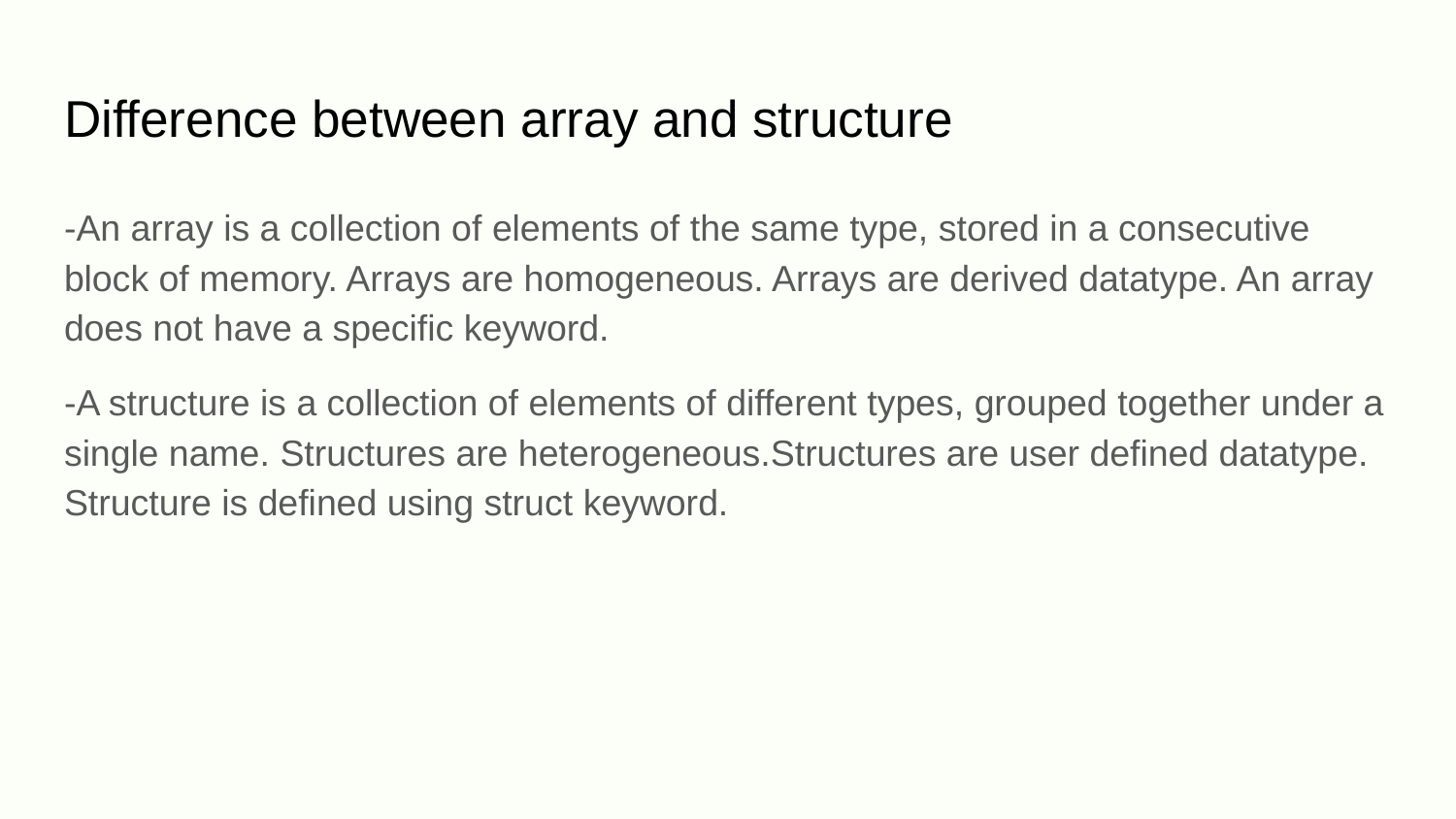

# Difference between array and structure
-An array is a collection of elements of the same type, stored in a consecutive block of memory. Arrays are homogeneous. Arrays are derived datatype. An array does not have a specific keyword.
-A structure is a collection of elements of different types, grouped together under a single name. Structures are heterogeneous.Structures are user defined datatype. Structure is defined using struct keyword.